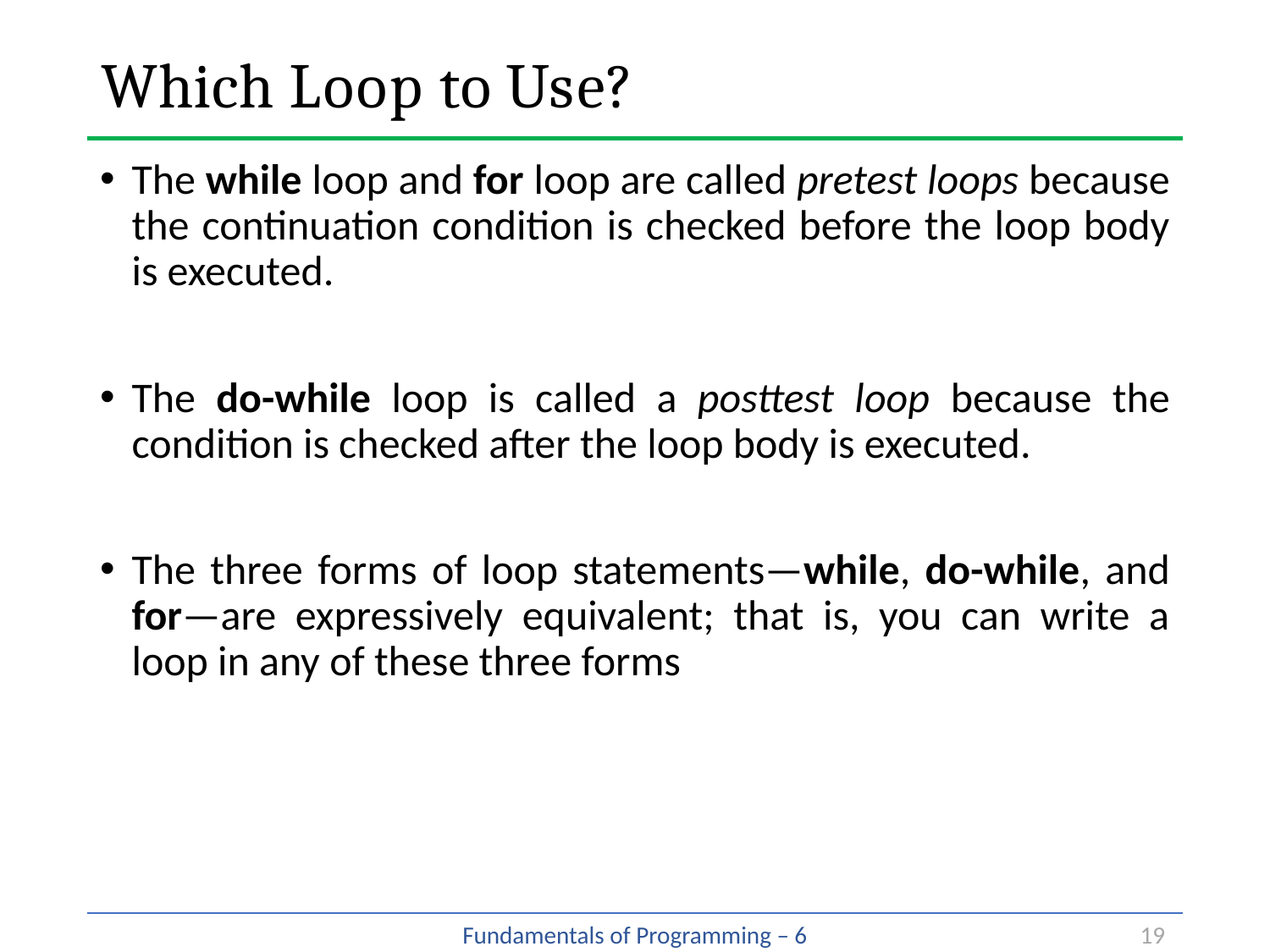

# Which Loop to Use?
The while loop and for loop are called pretest loops because the continuation condition is checked before the loop body is executed.

The do-while loop is called a posttest loop because the condition is checked after the loop body is executed.

The three forms of loop statements—while, do-while, and for—are expressively equivalent; that is, you can write a loop in any of these three forms

19